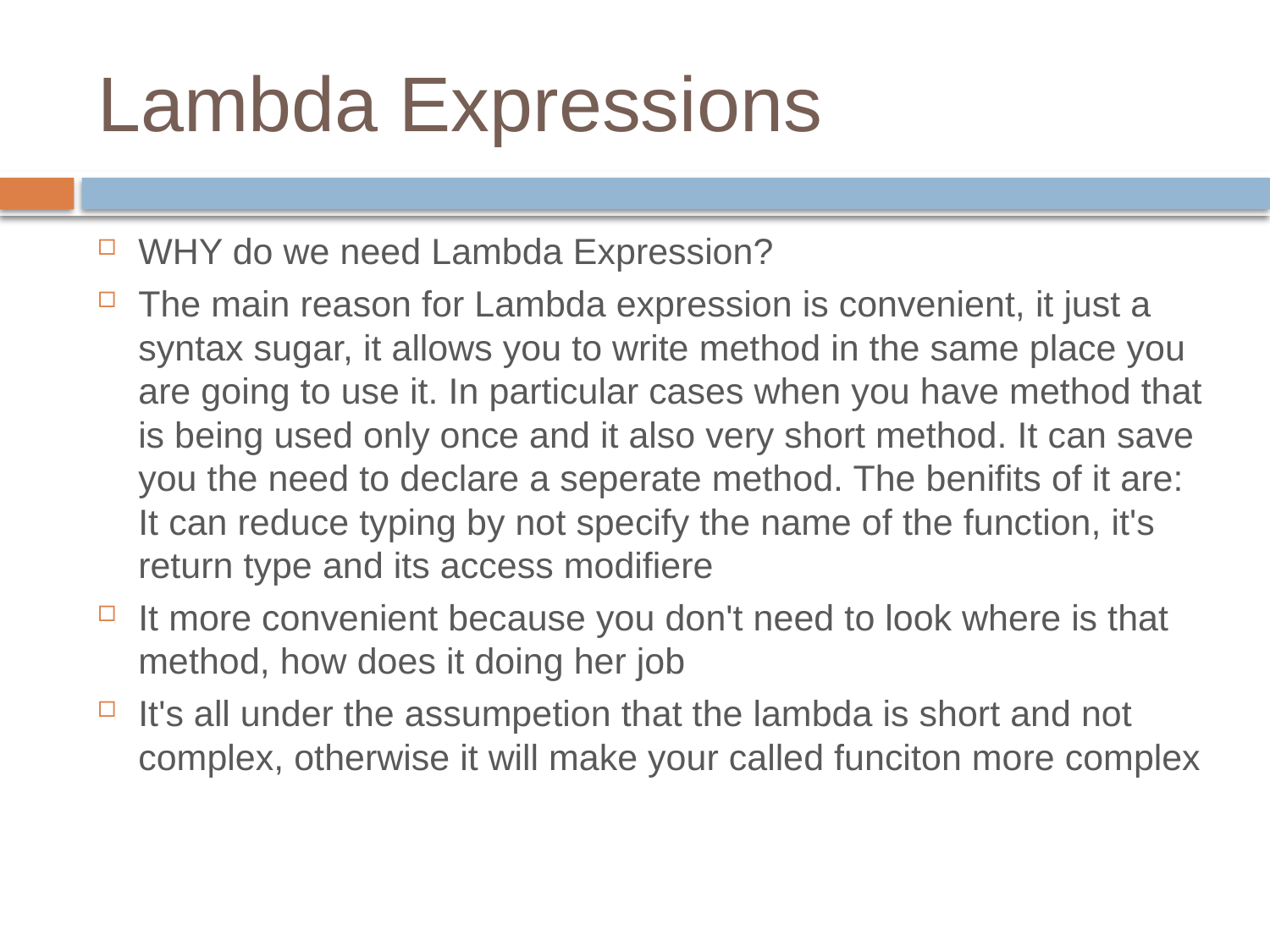

# Lambda Expressions
WHY do we need Lambda Expression?
The main reason for Lambda expression is convenient, it just a syntax sugar, it allows you to write method in the same place you are going to use it. In particular cases when you have method that is being used only once and it also very short method. It can save you the need to declare a seperate method. The benifits of it are:
It can reduce typing by not specify the name of the function, it's return type and its access modifiere
It more convenient because you don't need to look where is that method, how does it doing her job
It's all under the assumpetion that the lambda is short and not complex, otherwise it will make your called funciton more complex